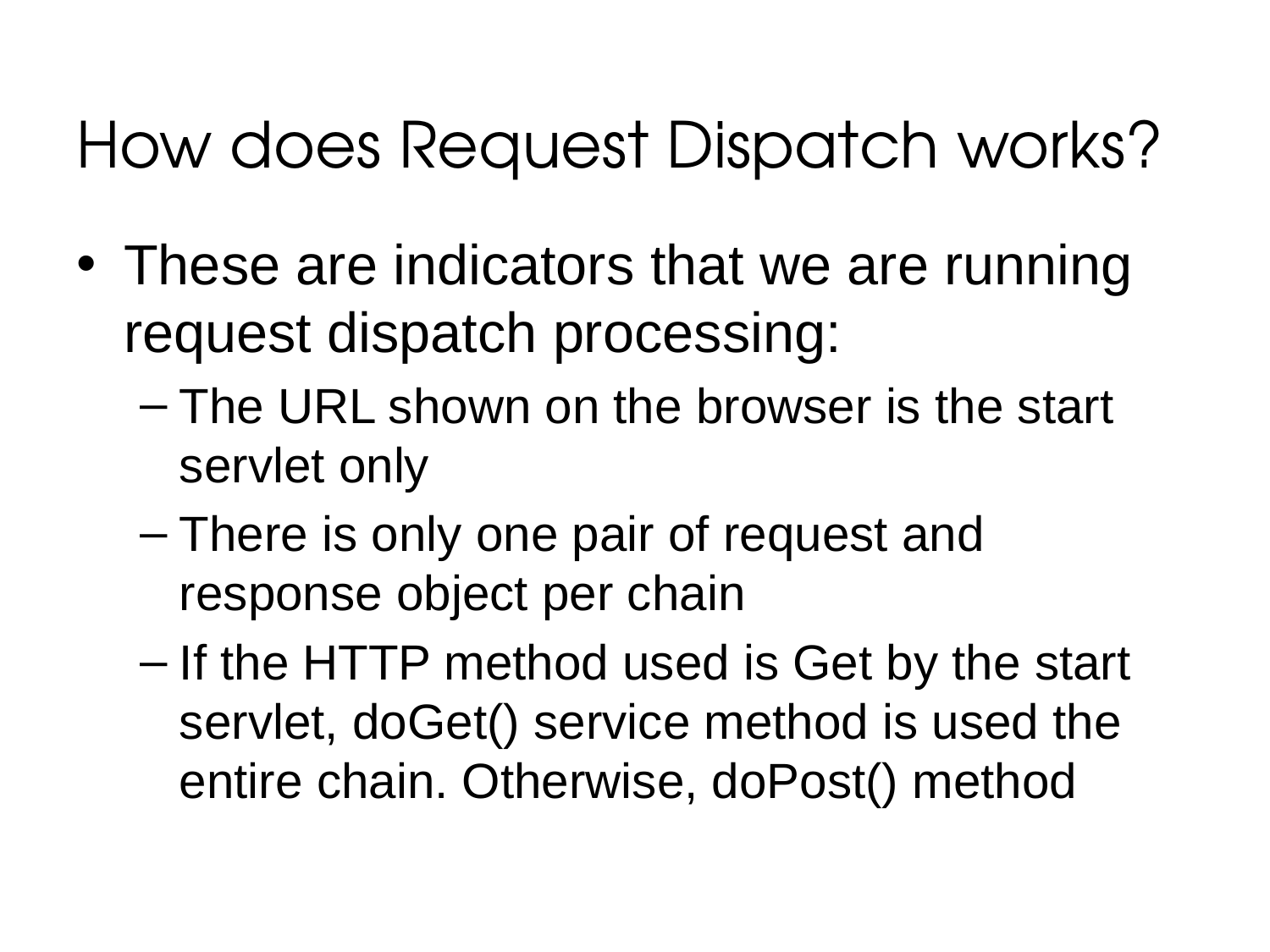

# How does Request Dispatch works?
These are indicators that we are running request dispatch processing:
The URL shown on the browser is the start servlet only
There is only one pair of request and response object per chain
If the HTTP method used is Get by the start servlet, doGet() service method is used the entire chain. Otherwise, doPost() method